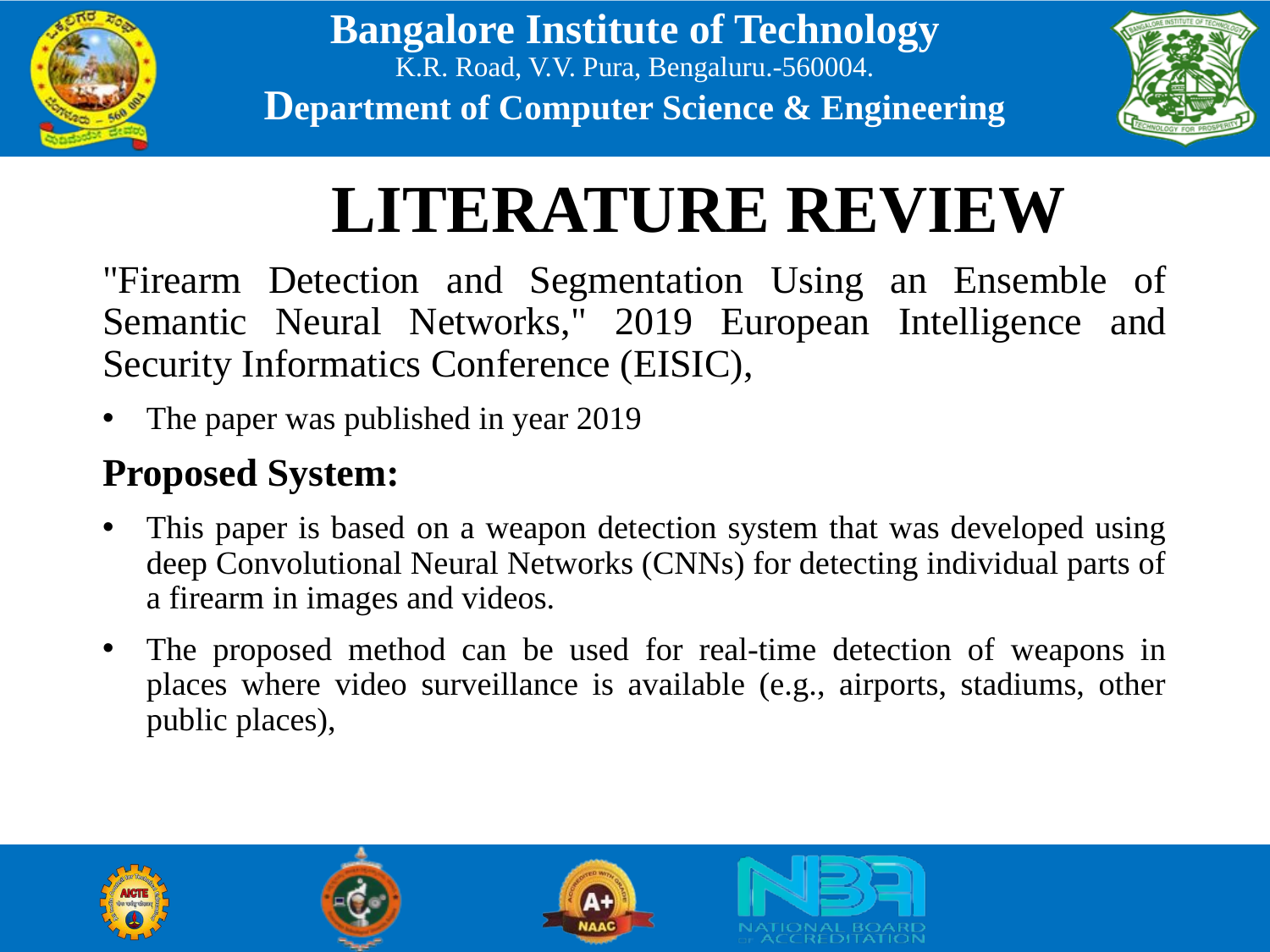

# LITERATURE REVIEW
"Firearm Detection and Segmentation Using an Ensemble of Semantic Neural Networks," 2019 European Intelligence and Security Informatics Conference (EISIC),
The paper was published in year 2019
Proposed System:
This paper is based on a weapon detection system that was developed using deep Convolutional Neural Networks (CNNs) for detecting individual parts of a firearm in images and videos.
The proposed method can be used for real-time detection of weapons in places where video surveillance is available (e.g., airports, stadiums, other public places),